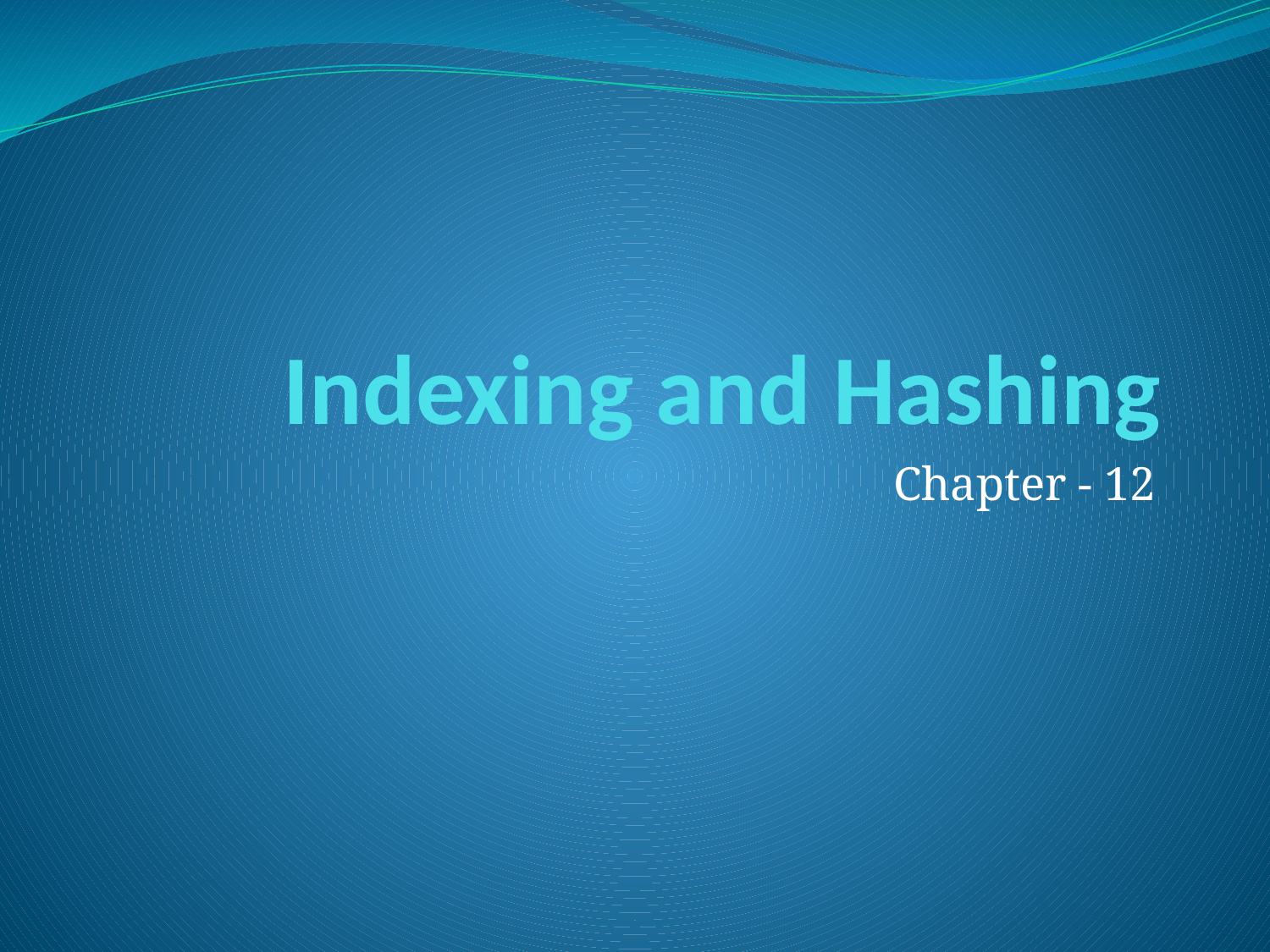

# Indexing and Hashing
Chapter - 12